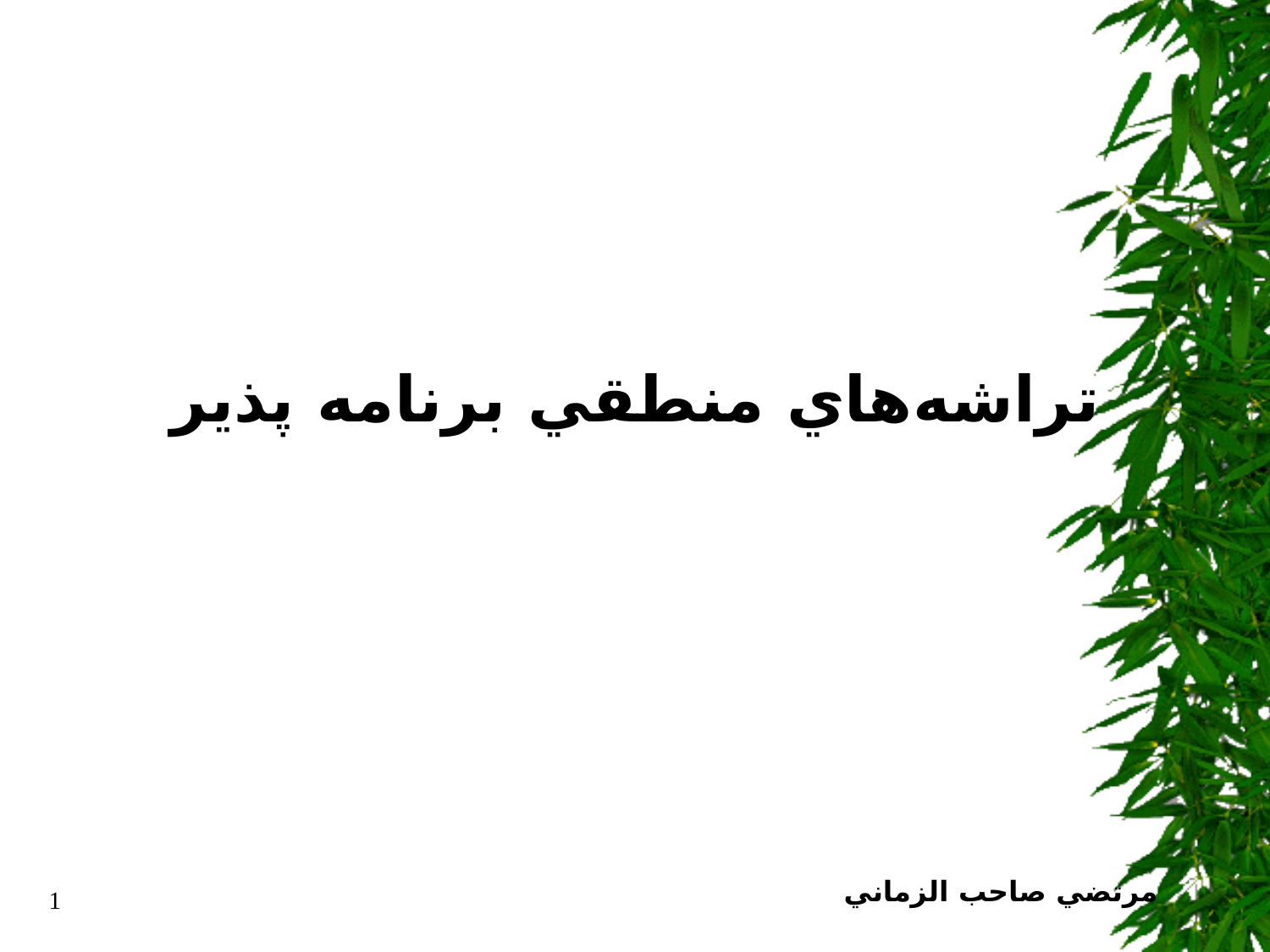

# تراشه‌هاي منطقي برنامه پذير
مرتضي صاحب الزماني
1